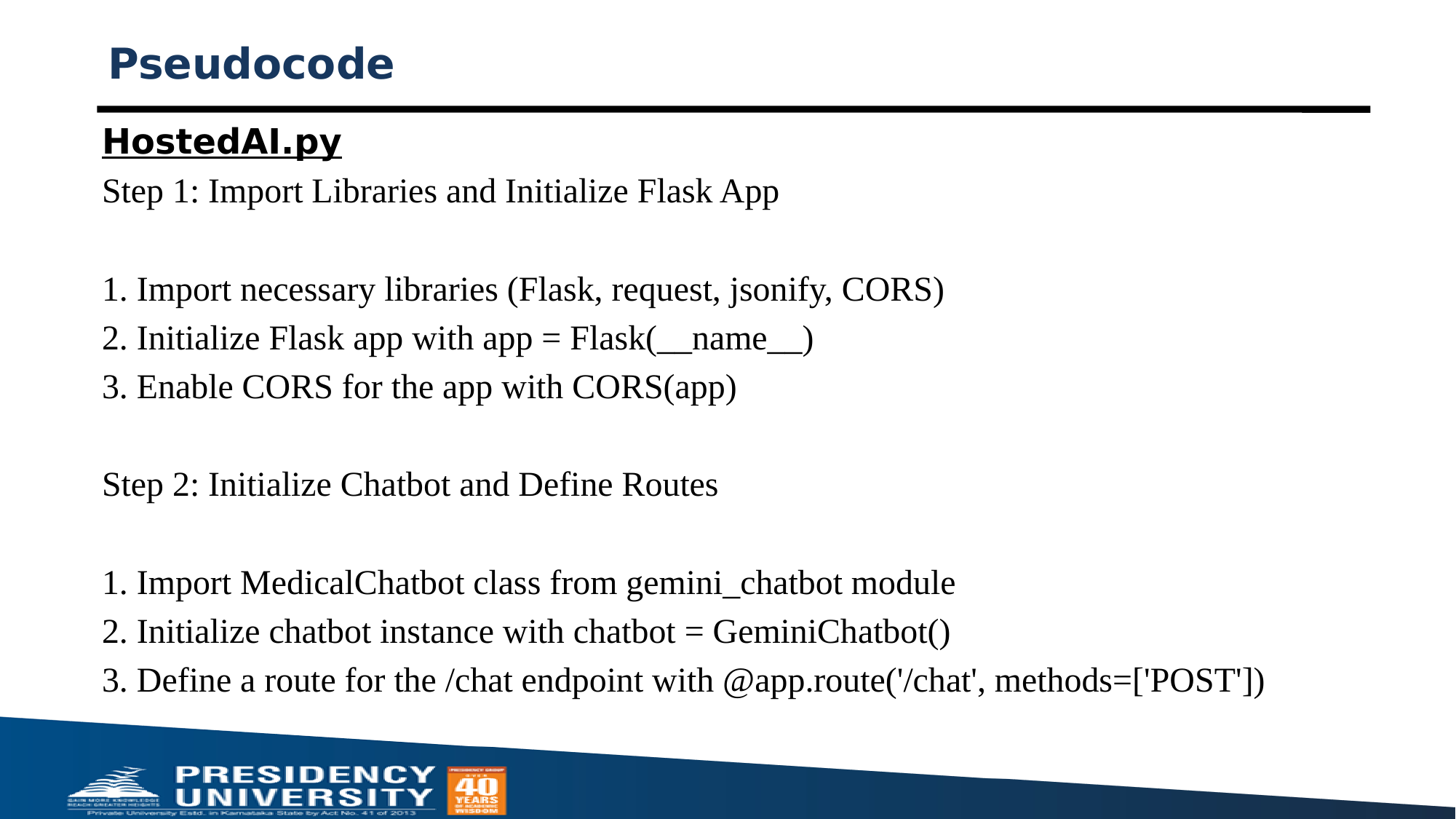

# Pseudocode
HostedAI.py
Step 1: Import Libraries and Initialize Flask App

1. Import necessary libraries (Flask, request, jsonify, CORS)
2. Initialize Flask app with app = Flask(__name__)
3. Enable CORS for the app with CORS(app)

Step 2: Initialize Chatbot and Define Routes

1. Import MedicalChatbot class from gemini_chatbot module
2. Initialize chatbot instance with chatbot = GeminiChatbot()
3. Define a route for the /chat endpoint with @app.route('/chat', methods=['POST'])